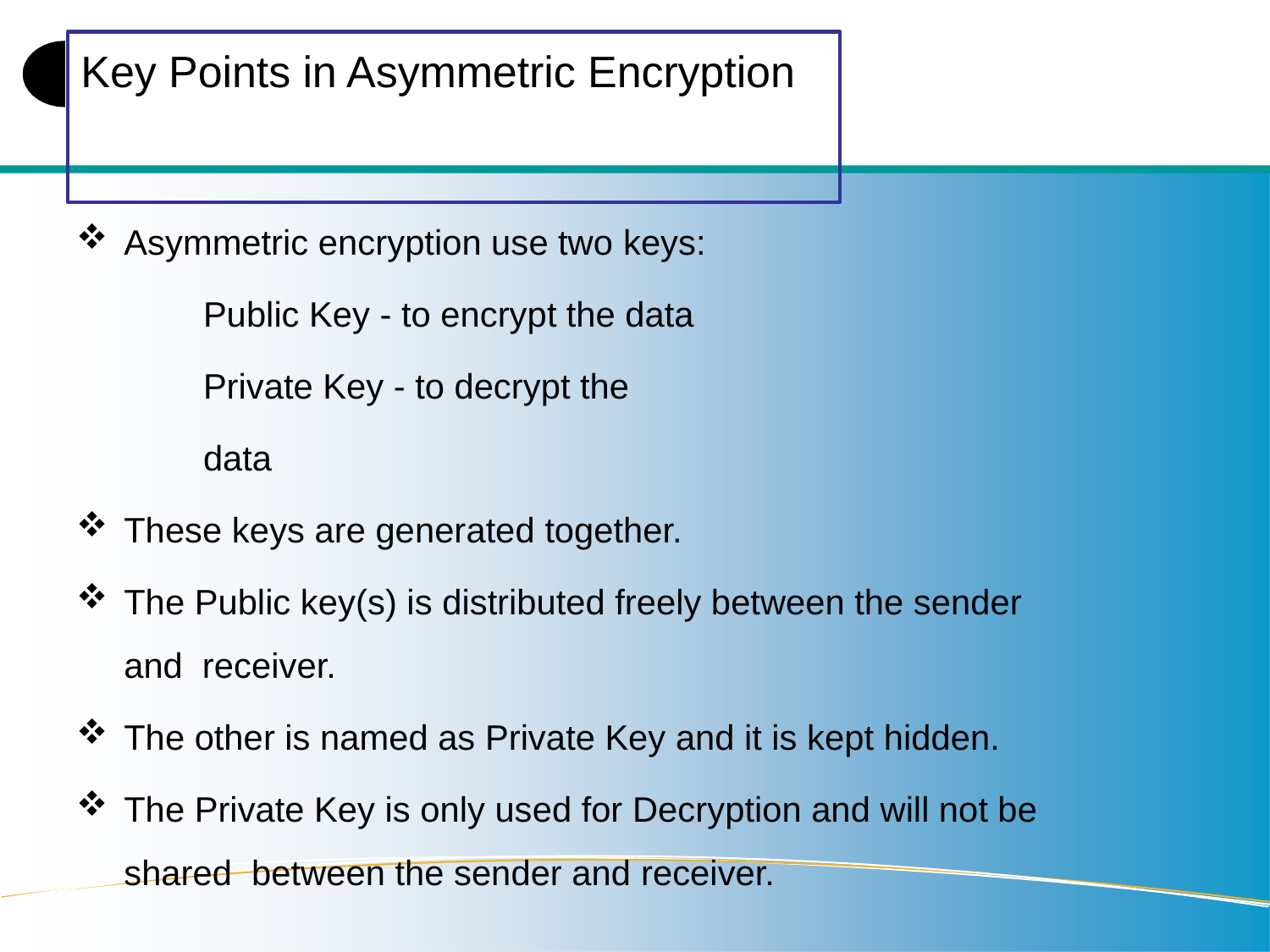

# Key Points in Asymmetric Encryption

Asymmetric encryption use two keys:
Public Key - to encrypt the data  Private Key - to decrypt the data
These keys are generated together.
The Public key(s) is distributed freely between the sender and  receiver.
The other is named as Private Key and it is kept hidden.
The Private Key is only used for Decryption and will not be shared  between the sender and receiver.